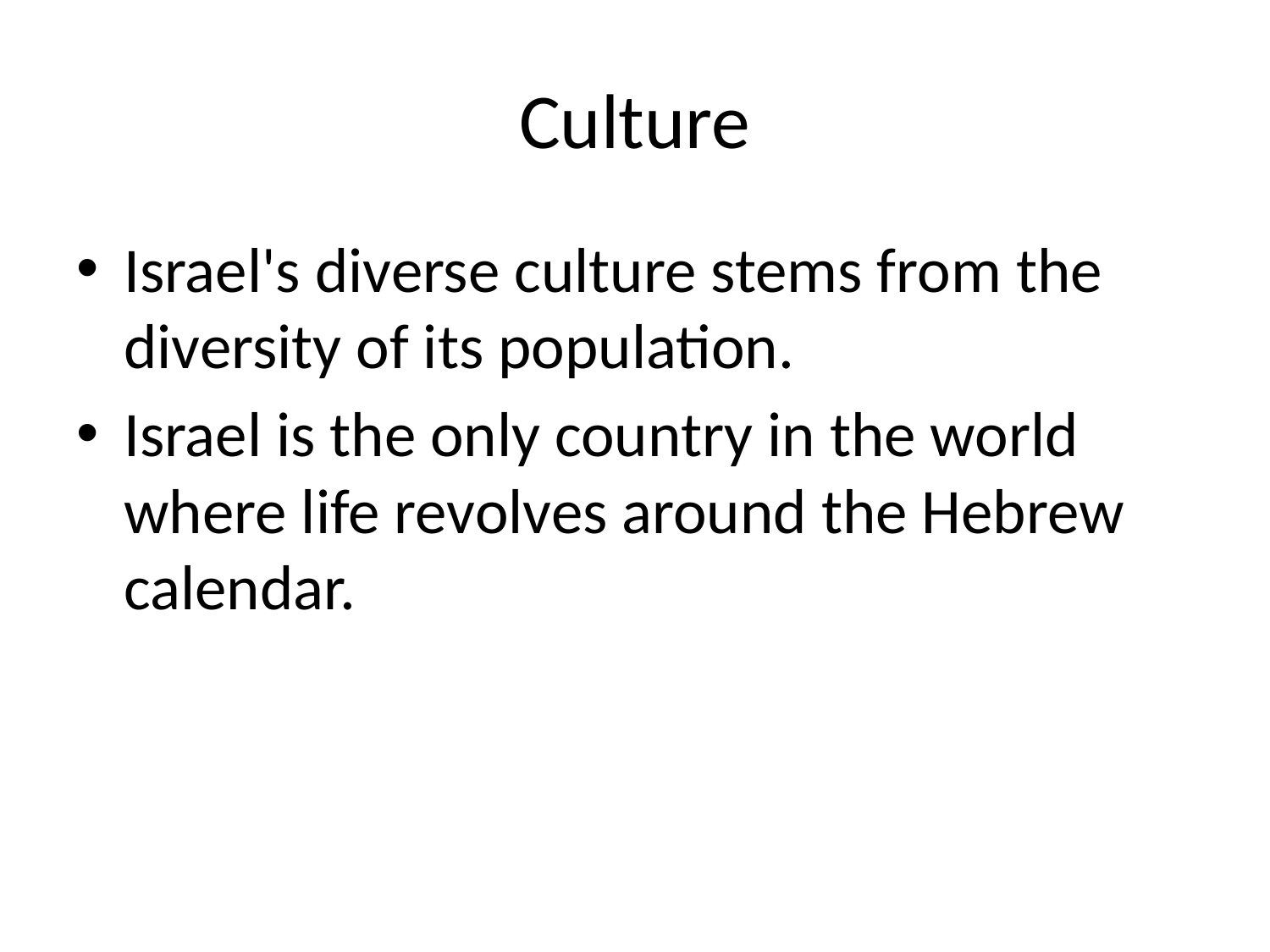

# Culture
Israel's diverse culture stems from the diversity of its population.
Israel is the only country in the world where life revolves around the Hebrew calendar.